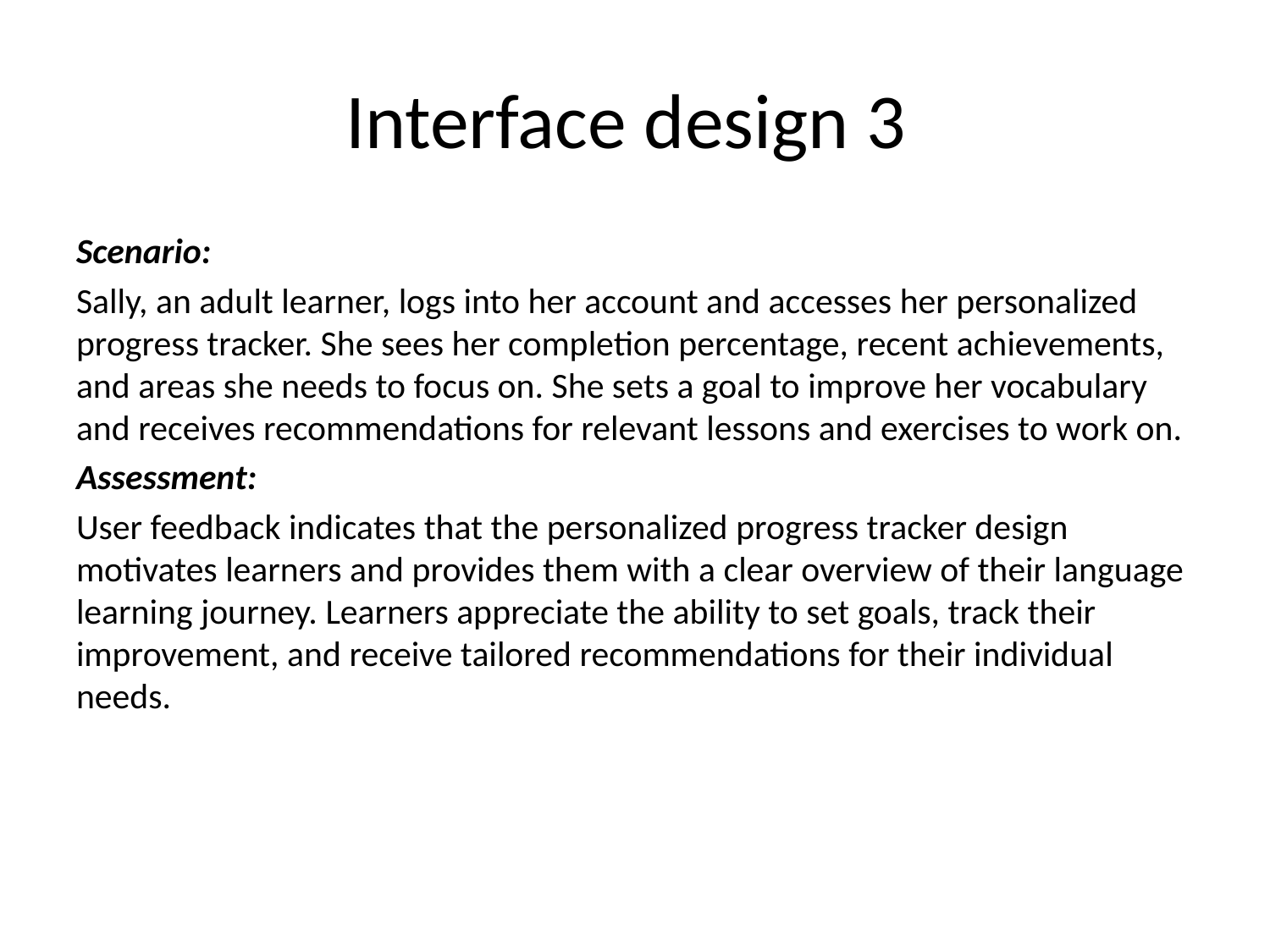

# Interface design 3
Scenario:
Sally, an adult learner, logs into her account and accesses her personalized progress tracker. She sees her completion percentage, recent achievements, and areas she needs to focus on. She sets a goal to improve her vocabulary and receives recommendations for relevant lessons and exercises to work on.
Assessment:
User feedback indicates that the personalized progress tracker design motivates learners and provides them with a clear overview of their language learning journey. Learners appreciate the ability to set goals, track their improvement, and receive tailored recommendations for their individual needs.